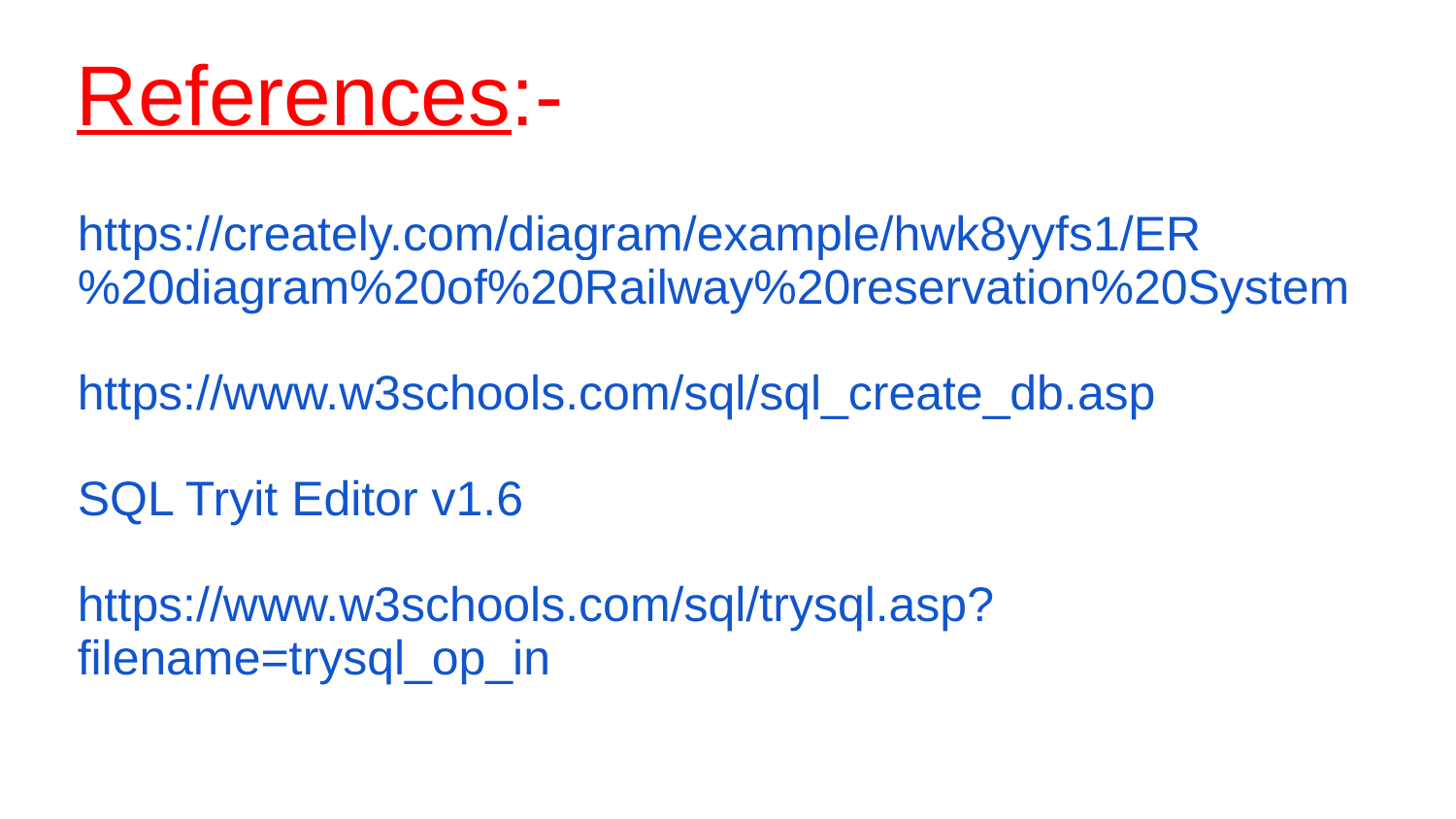

# References:-

https://creately.com/diagram/example/hwk8yyfs1/ER%20diagram%20of%20Railway%20reservation%20System

https://www.w3schools.com/sql/sql_create_db.asp

SQL Tryit Editor v1.6

https://www.w3schools.com/sql/trysql.asp?filename=trysql_op_in